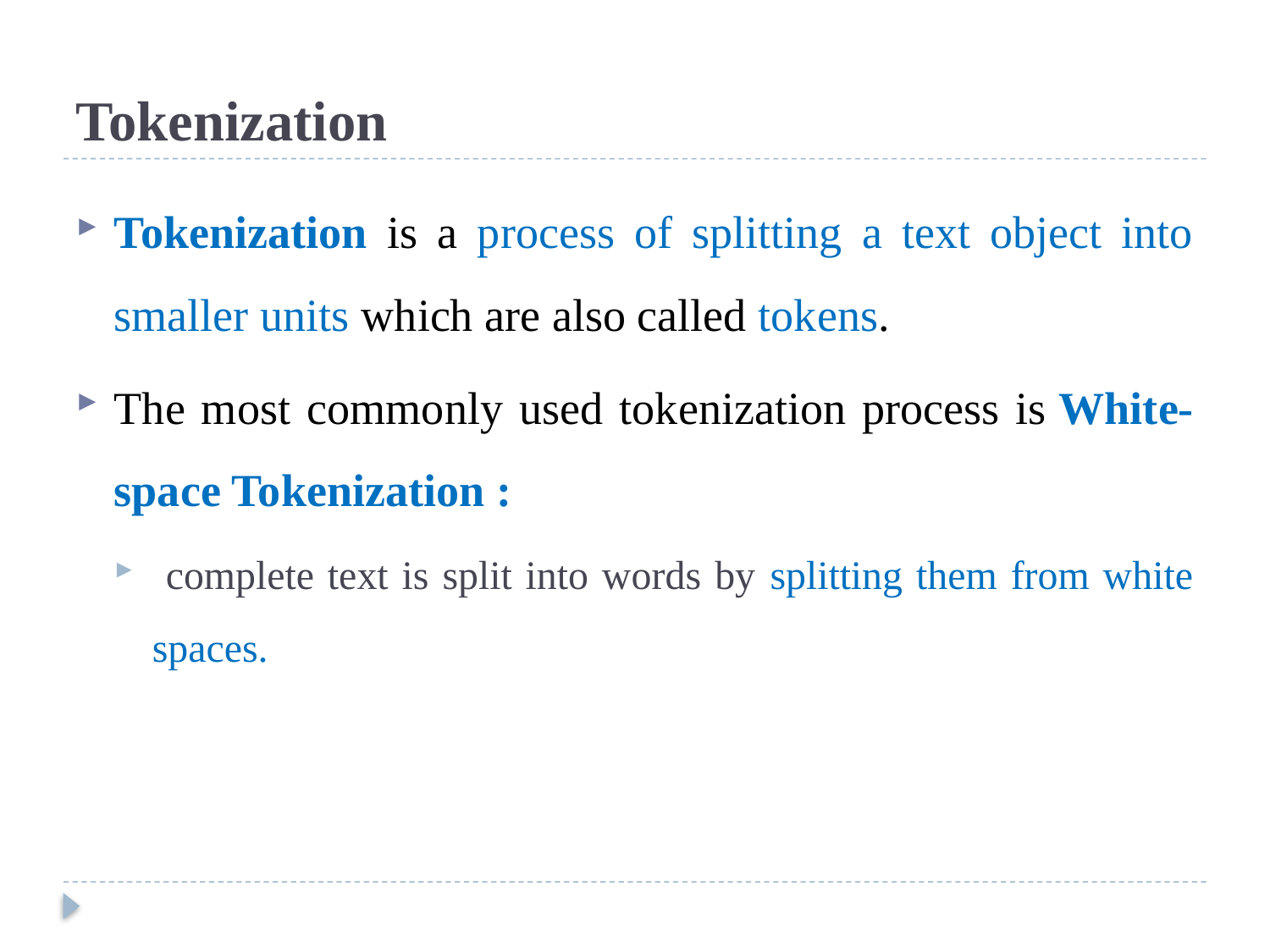

# Tokenization
Tokenization is a process of splitting a text object into smaller units which are also called tokens.
The most commonly used tokenization process is White-space Tokenization :
 complete text is split into words by splitting them from white spaces.